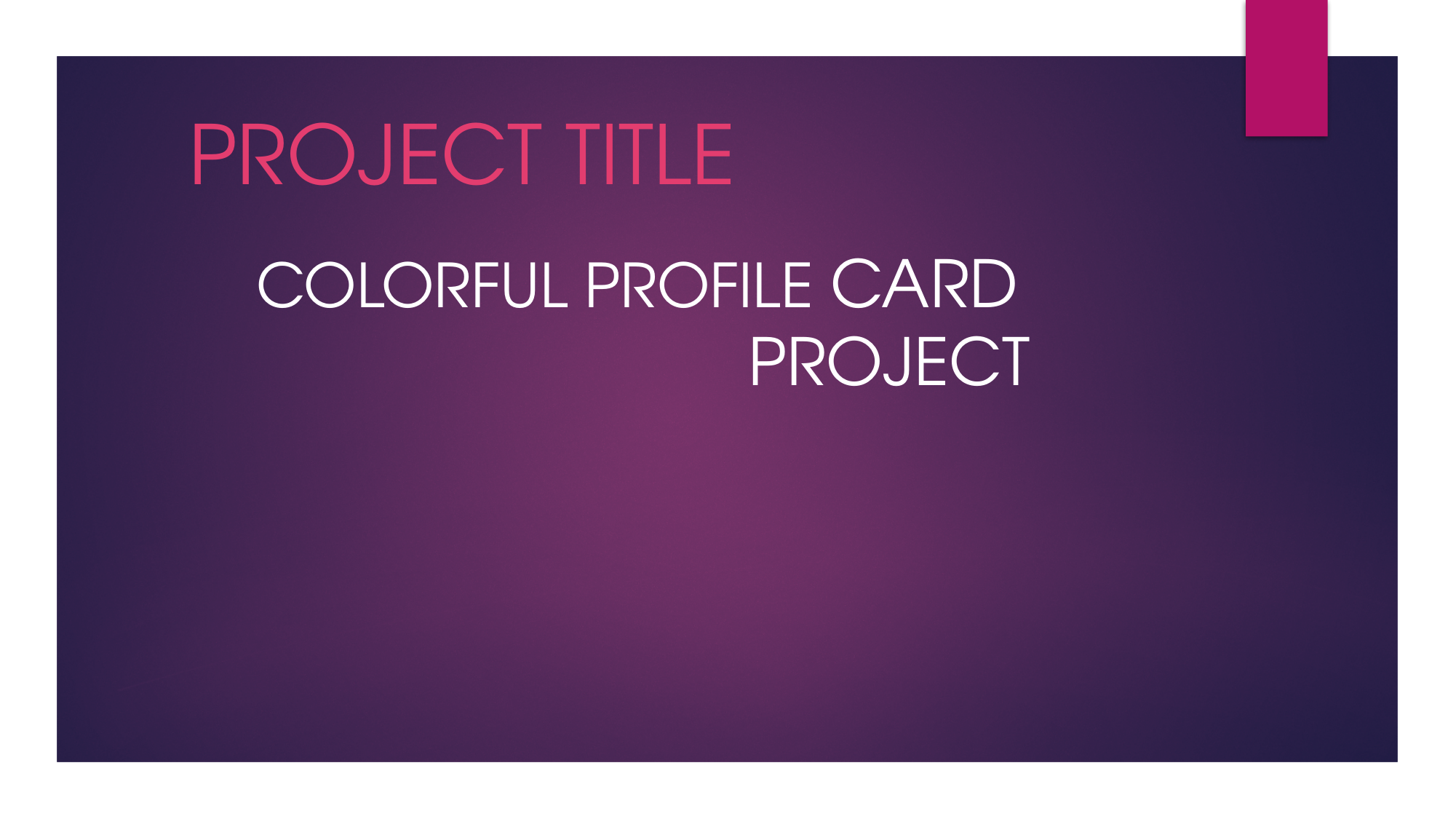

# PROJECT TITLE
COLORFUL Profile CARD                             PROJECT